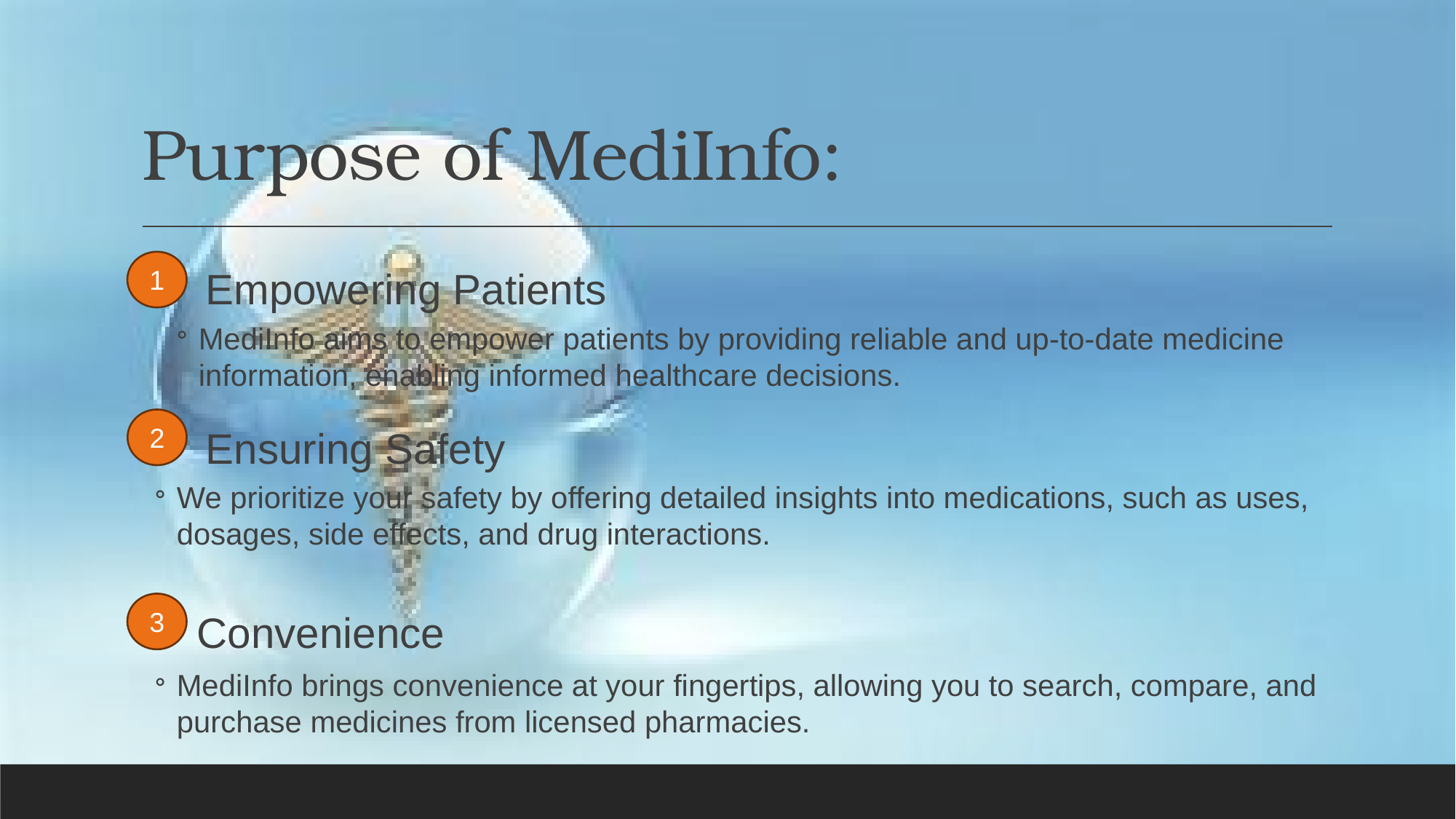

# Purpose of MediInfo:
1
        Empowering Patients
MediInfo aims to empower patients by providing reliable and up-to-date medicine information, enabling informed healthcare decisions.
        Ensuring Safety
We prioritize your safety by offering detailed insights into medications, such as uses, dosages, side effects, and drug interactions.

     Convenience
MediInfo brings convenience at your fingertips, allowing you to search, compare, and purchase medicines from licensed pharmacies.

2
3